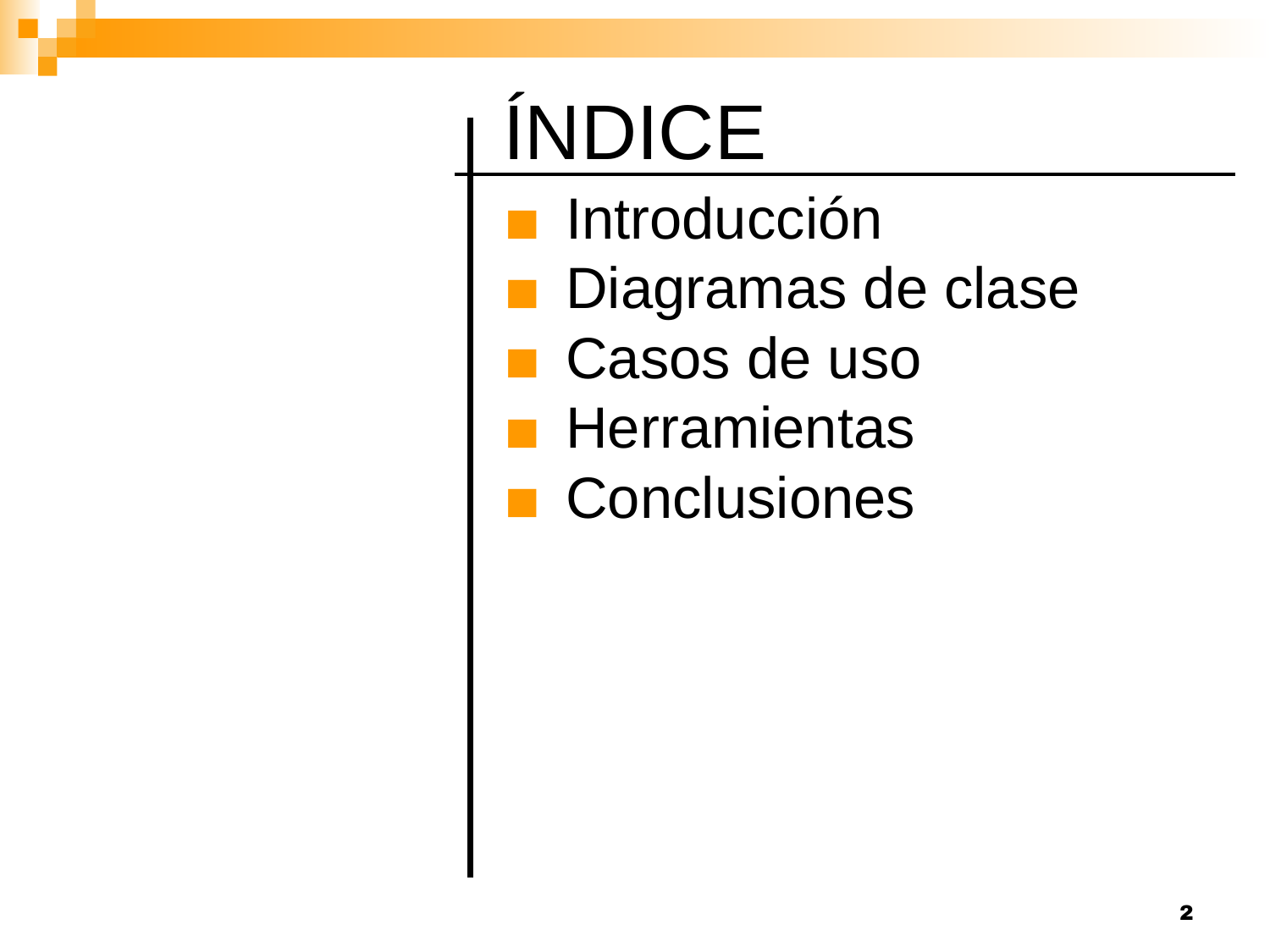

# ÍNDICE
Introducción
Diagramas de clase
Casos de uso
Herramientas
Conclusiones
2